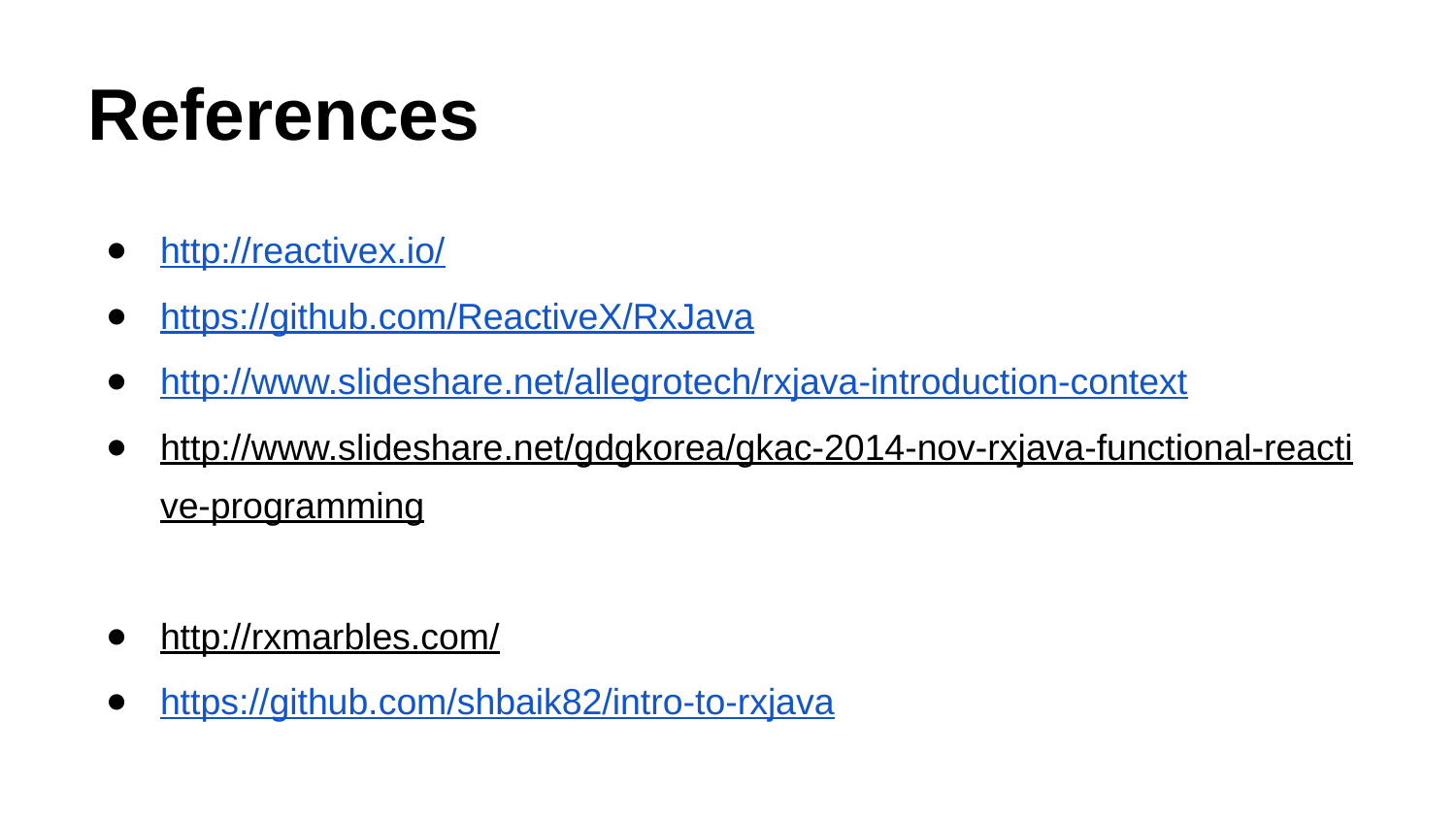

# References
http://reactivex.io/
https://github.com/ReactiveX/RxJava
http://www.slideshare.net/allegrotech/rxjava-introduction-context
http://www.slideshare.net/gdgkorea/gkac-2014-nov-rxjava-functional-reactive-programming
http://rxmarbles.com/
https://github.com/shbaik82/intro-to-rxjava